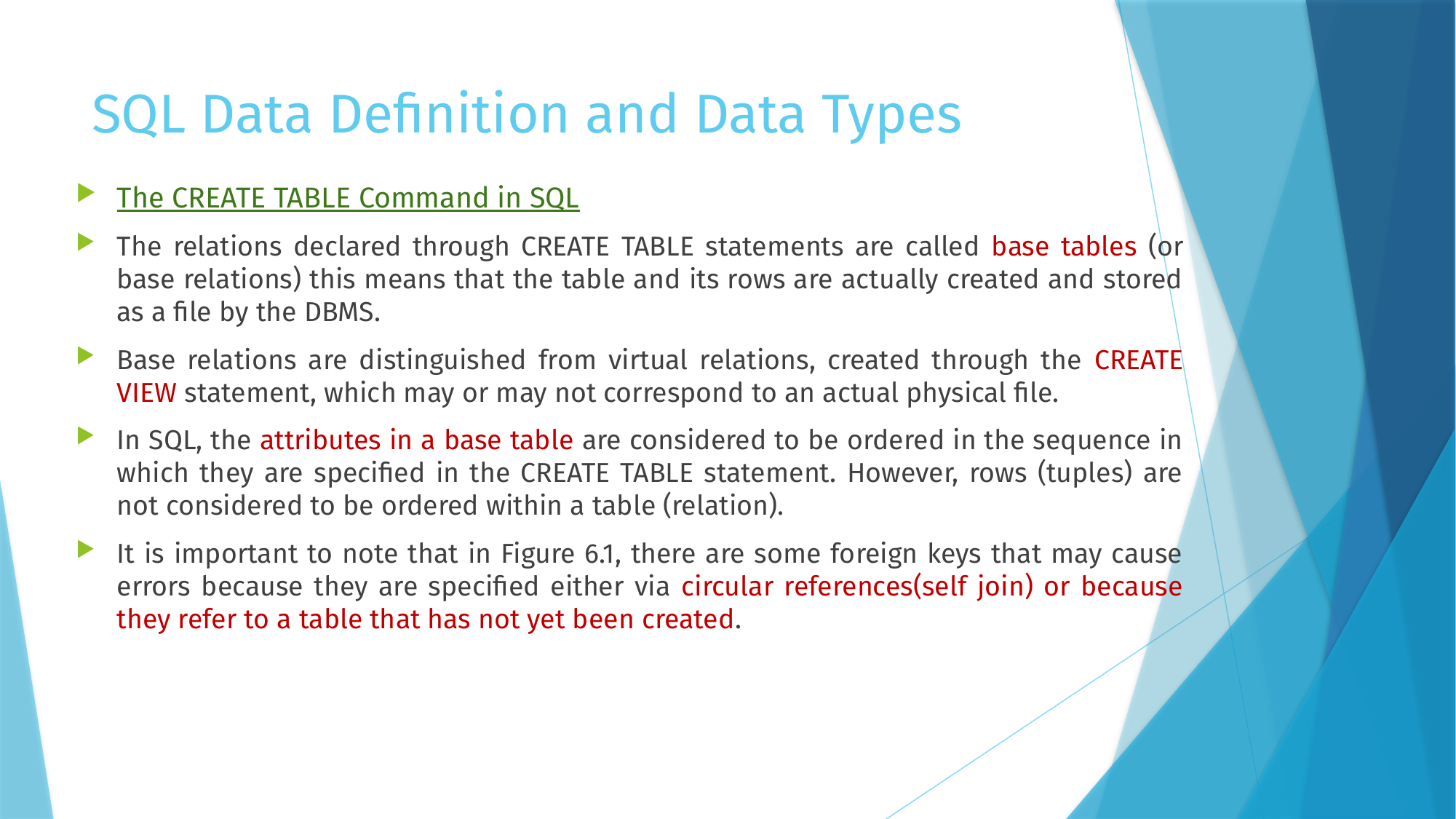

# SQL Data Definition and Data Types
The CREATE TABLE Command in SQL
The relations declared through CREATE TABLE statements are called base tables (or base relations) this means that the table and its rows are actually created and stored as a file by the DBMS.
Base relations are distinguished from virtual relations, created through the CREATE VIEW statement, which may or may not correspond to an actual physical file.
In SQL, the attributes in a base table are considered to be ordered in the sequence in which they are specified in the CREATE TABLE statement. However, rows (tuples) are not considered to be ordered within a table (relation).
It is important to note that in Figure 6.1, there are some foreign keys that may cause errors because they are specified either via circular references(self join) or because they refer to a table that has not yet been created.